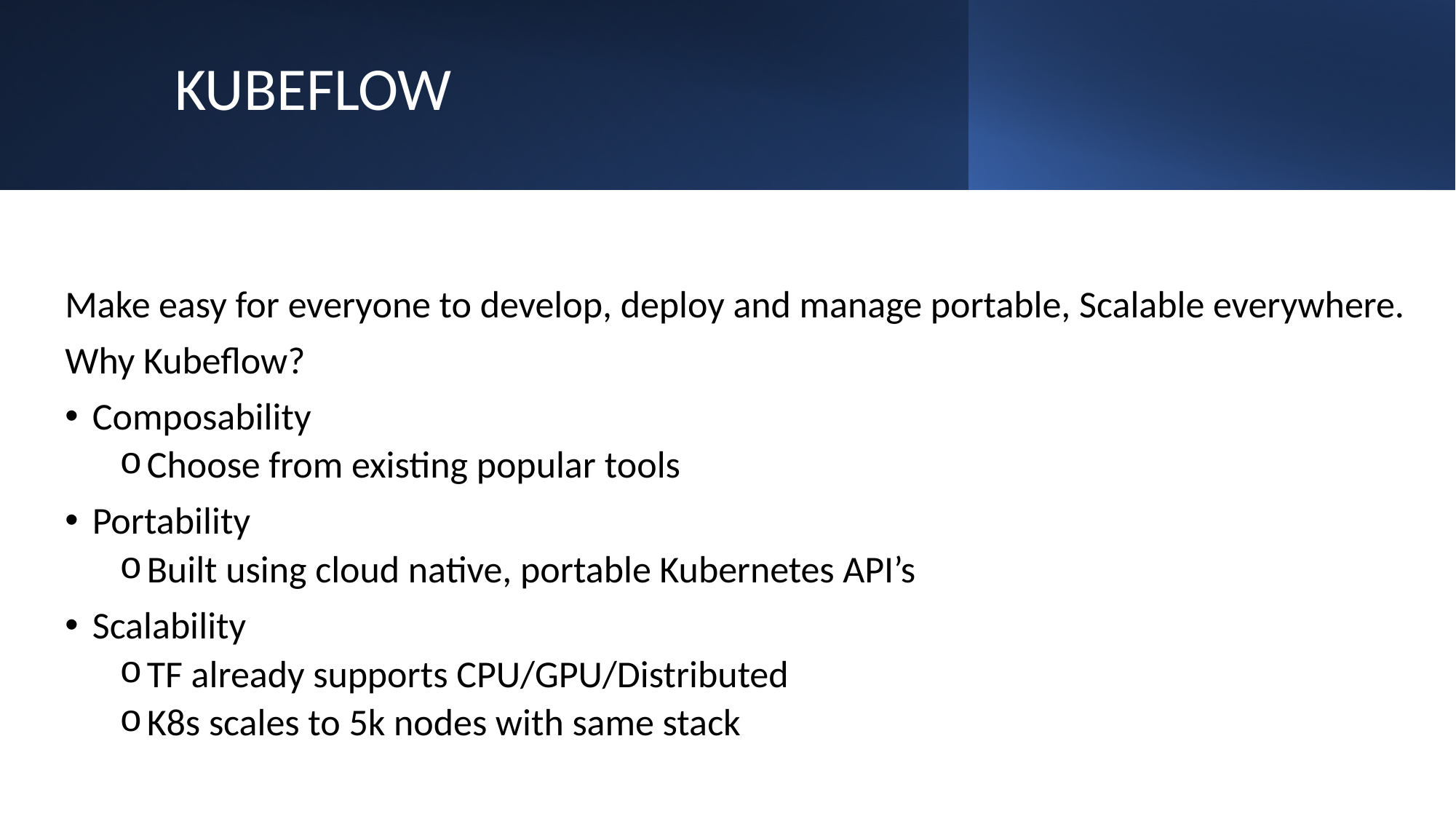

# KUBEFLOW
Make easy for everyone to develop, deploy and manage portable, Scalable everywhere.
Why Kubeflow?
Composability
Choose from existing popular tools
Portability
Built using cloud native, portable Kubernetes API’s
Scalability
TF already supports CPU/GPU/Distributed
K8s scales to 5k nodes with same stack